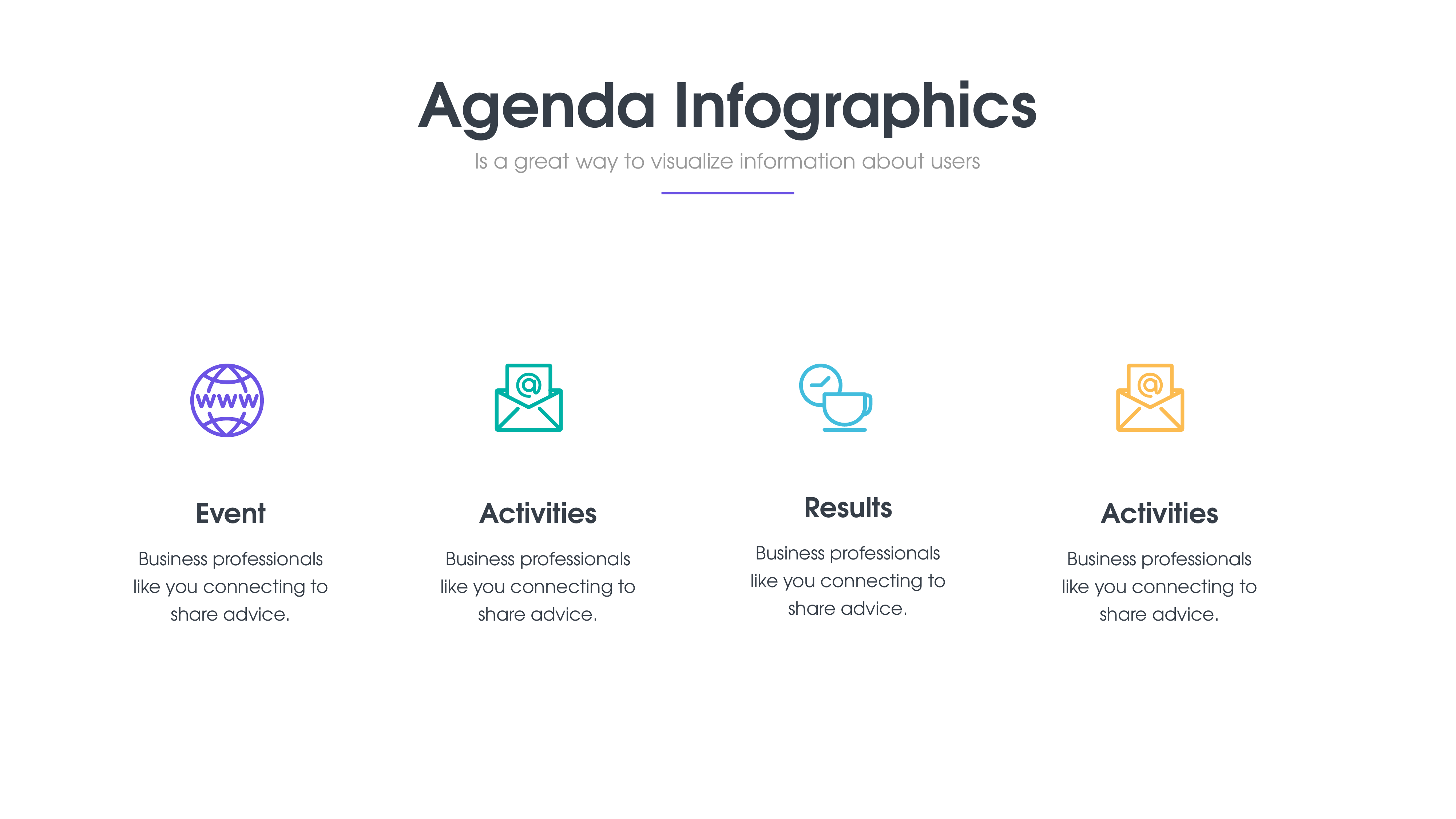

Agenda Infographics
Is a great way to visualize information about users

Results
Event
Activities
Activities
Business professionals like you connecting to share advice.
Business professionals like you connecting to share advice.
Business professionals like you connecting to share advice.
Business professionals like you connecting to share advice.